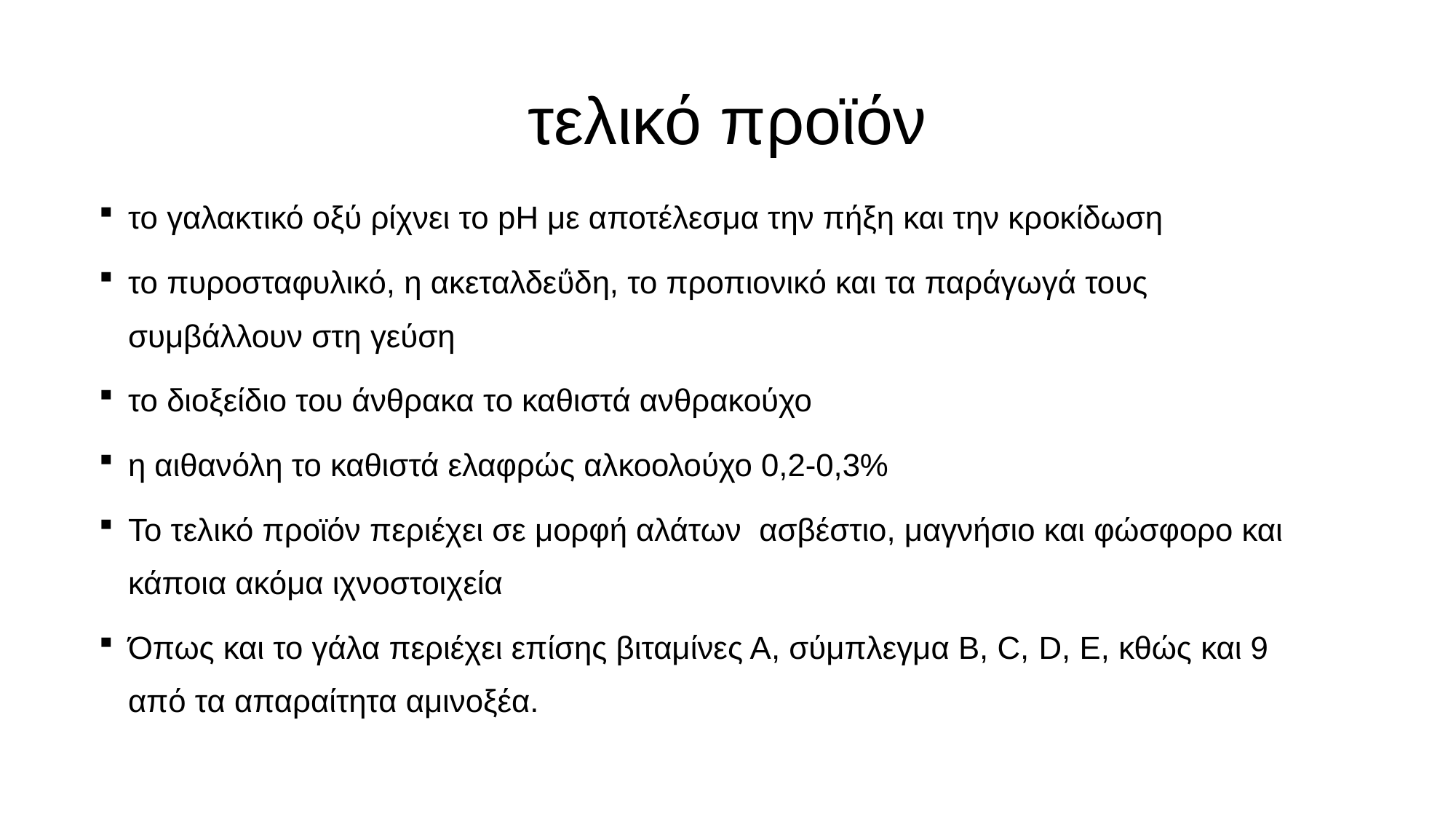

# τελικό προϊόν
το γαλακτικό οξύ ρίχνει το pΗ με αποτέλεσμα την πήξη και την κροκίδωση
το πυροσταφυλικό, η ακεταλδεΰδη, το προπιονικό και τα παράγωγά τους συμβάλλουν στη γεύση
το διοξείδιο του άνθρακα το καθιστά ανθρακούχο
η αιθανόλη το καθιστά ελαφρώς αλκοολούχο 0,2-0,3%
Το τελικό προϊόν περιέχει σε μορφή αλάτων  ασβέστιο, μαγνήσιο και φώσφορο και κάποια ακόμα ιχνοστοιχεία
Όπως και το γάλα περιέχει επίσης βιταμίνες Α, σύμπλεγμα Β, C, D, E, κθώς και 9 από τα απαραίτητα αμινοξέα.